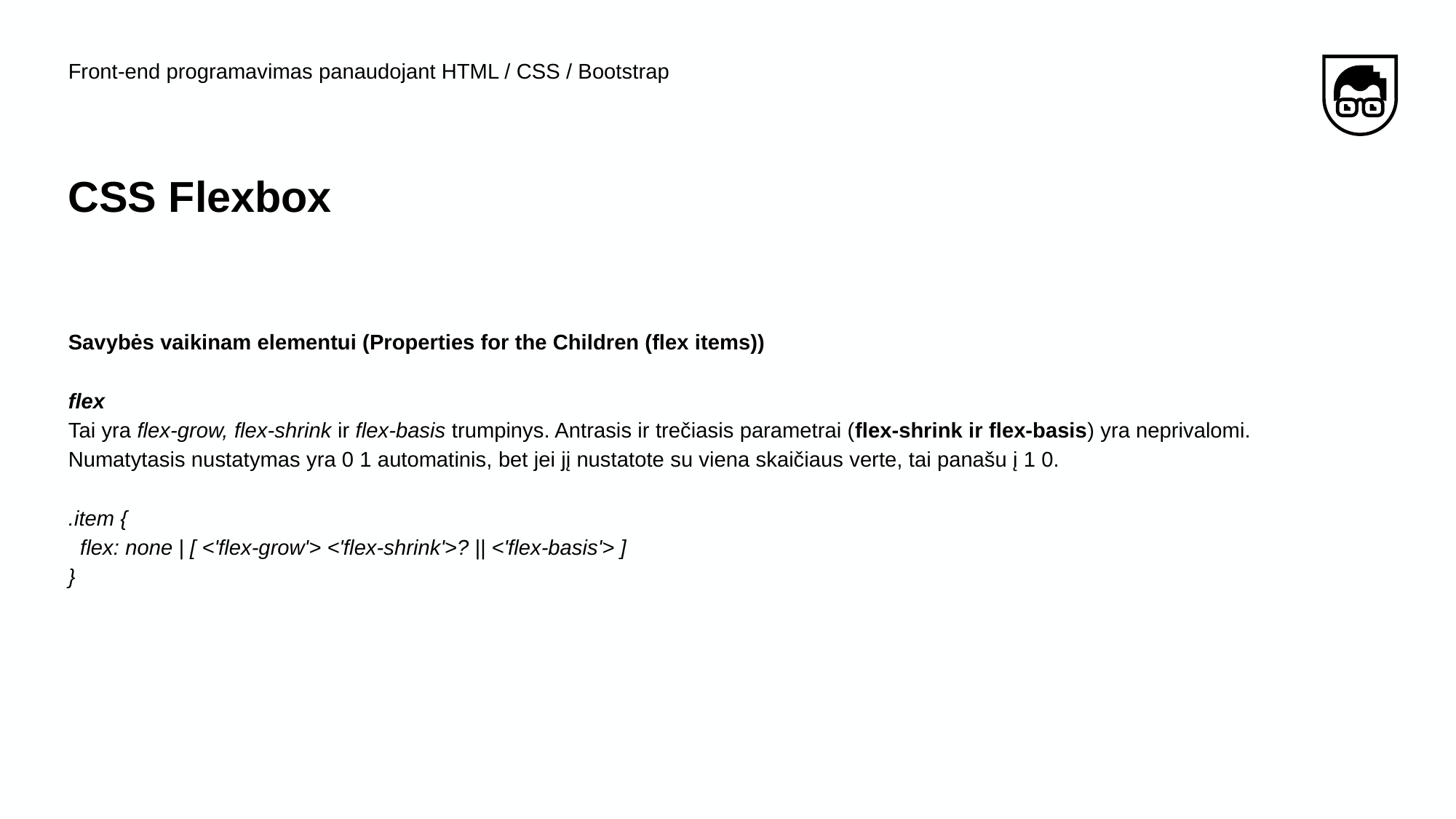

Front-end programavimas panaudojant HTML / CSS / Bootstrap
# CSS Flexbox
Savybės vaikinam elementui (Properties for the Children (flex items))

flex
Tai yra flex-grow, flex-shrink ir flex-basis trumpinys. Antrasis ir trečiasis parametrai (flex-shrink ir flex-basis) yra neprivalomi. Numatytasis nustatymas yra 0 1 automatinis, bet jei jį nustatote su viena skaičiaus verte, tai panašu į 1 0.

.item {
  flex: none | [ <'flex-grow'> <'flex-shrink'>? || <'flex-basis'> ]
}